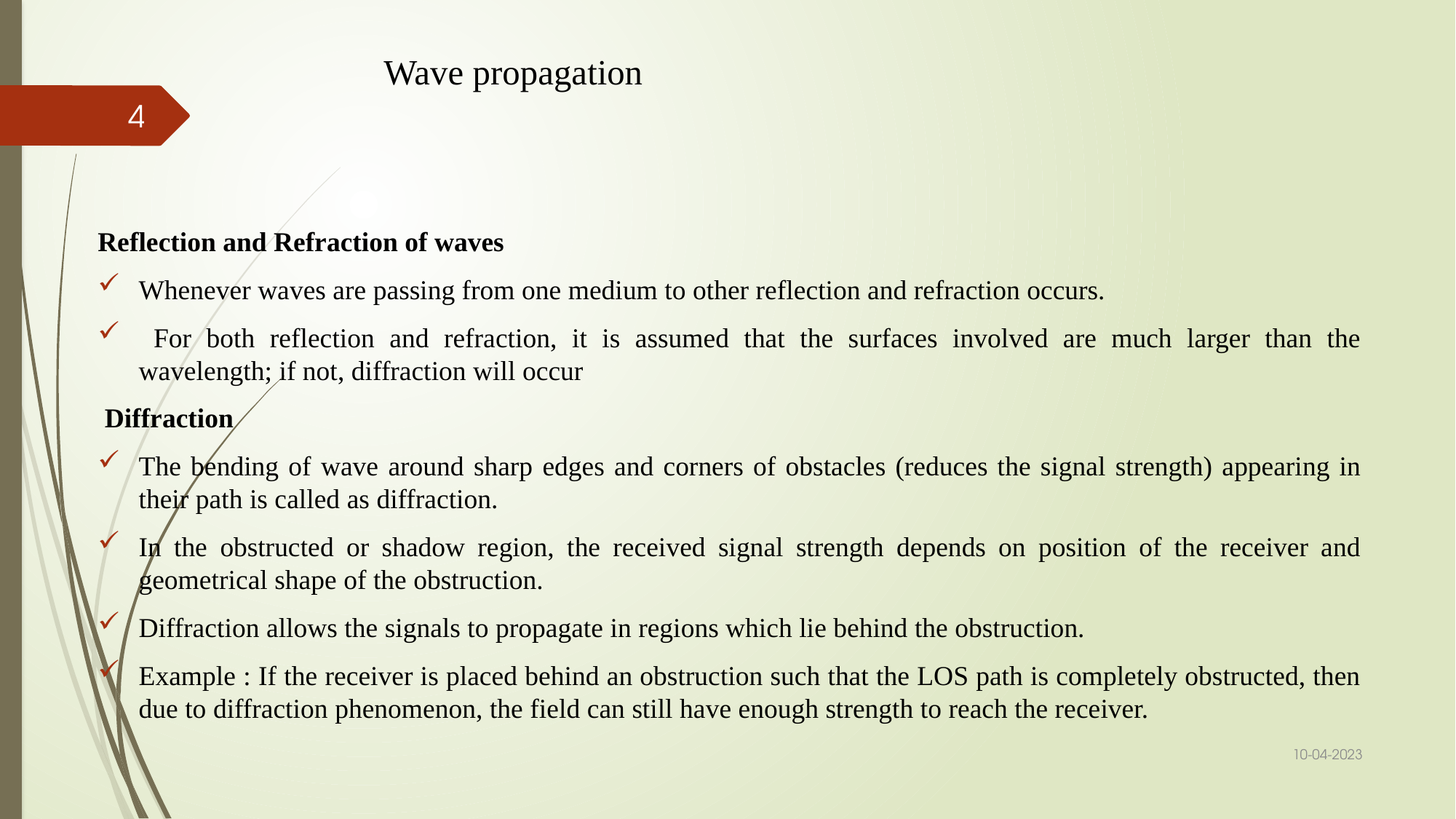

# Wave propagation
4

Reflection and Refraction of waves
Whenever waves are passing from one medium to other reflection and refraction occurs.
 For both reflection and refraction, it is assumed that the surfaces involved are much larger than the wavelength; if not, diffraction will occur
 Diffraction
The bending of wave around sharp edges and corners of obstacles (reduces the signal strength) appearing in their path is called as diffraction.
In the obstructed or shadow region, the received signal strength depends on position of the receiver and geometrical shape of the obstruction.
Diffraction allows the signals to propagate in regions which lie behind the obstruction.
Example : If the receiver is placed behind an obstruction such that the LOS path is completely obstructed, then due to diffraction phenomenon, the field can still have enough strength to reach the receiver.
10-04-2023